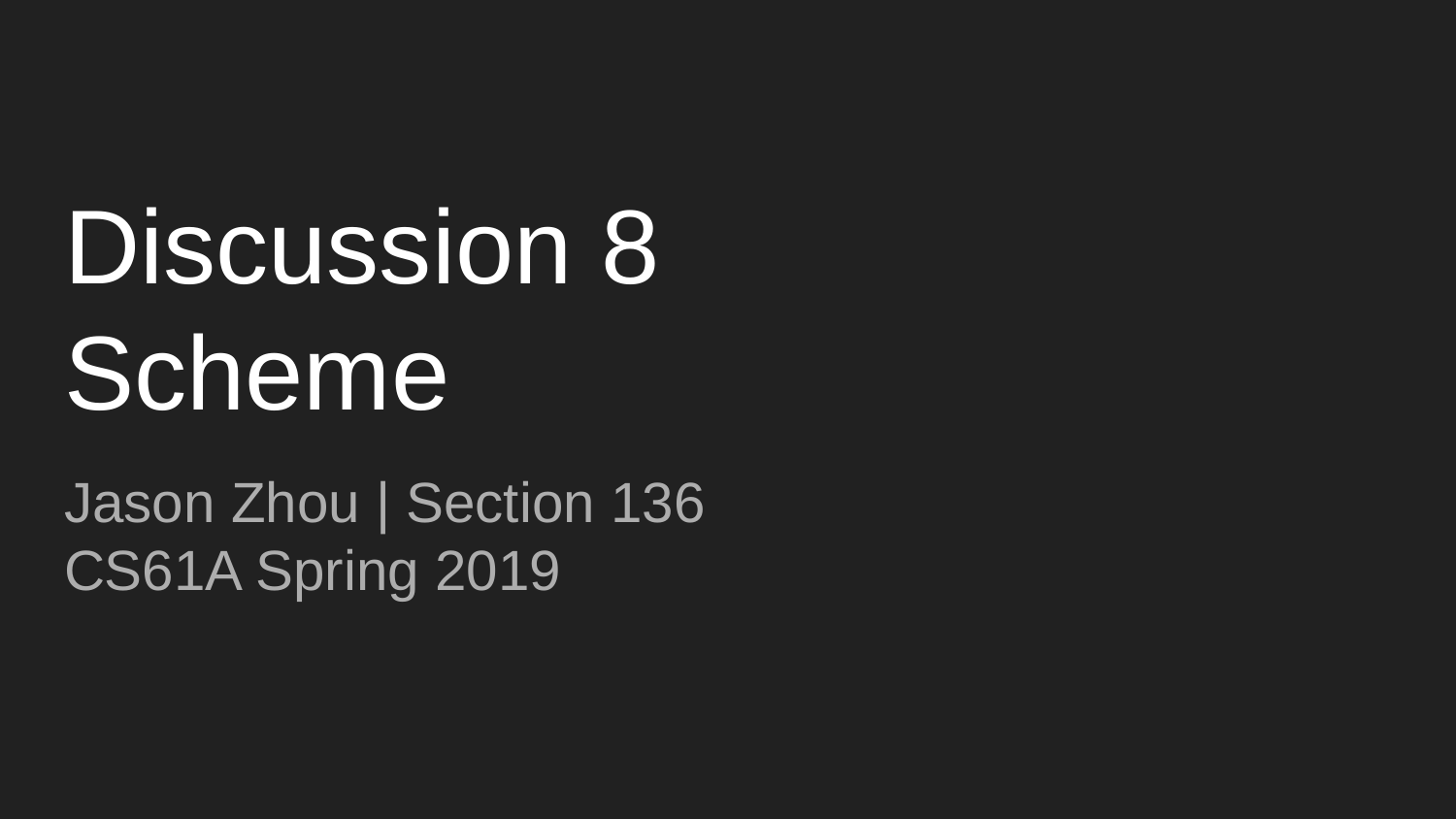

# Discussion 8
Scheme
Jason Zhou | Section 136
CS61A Spring 2019